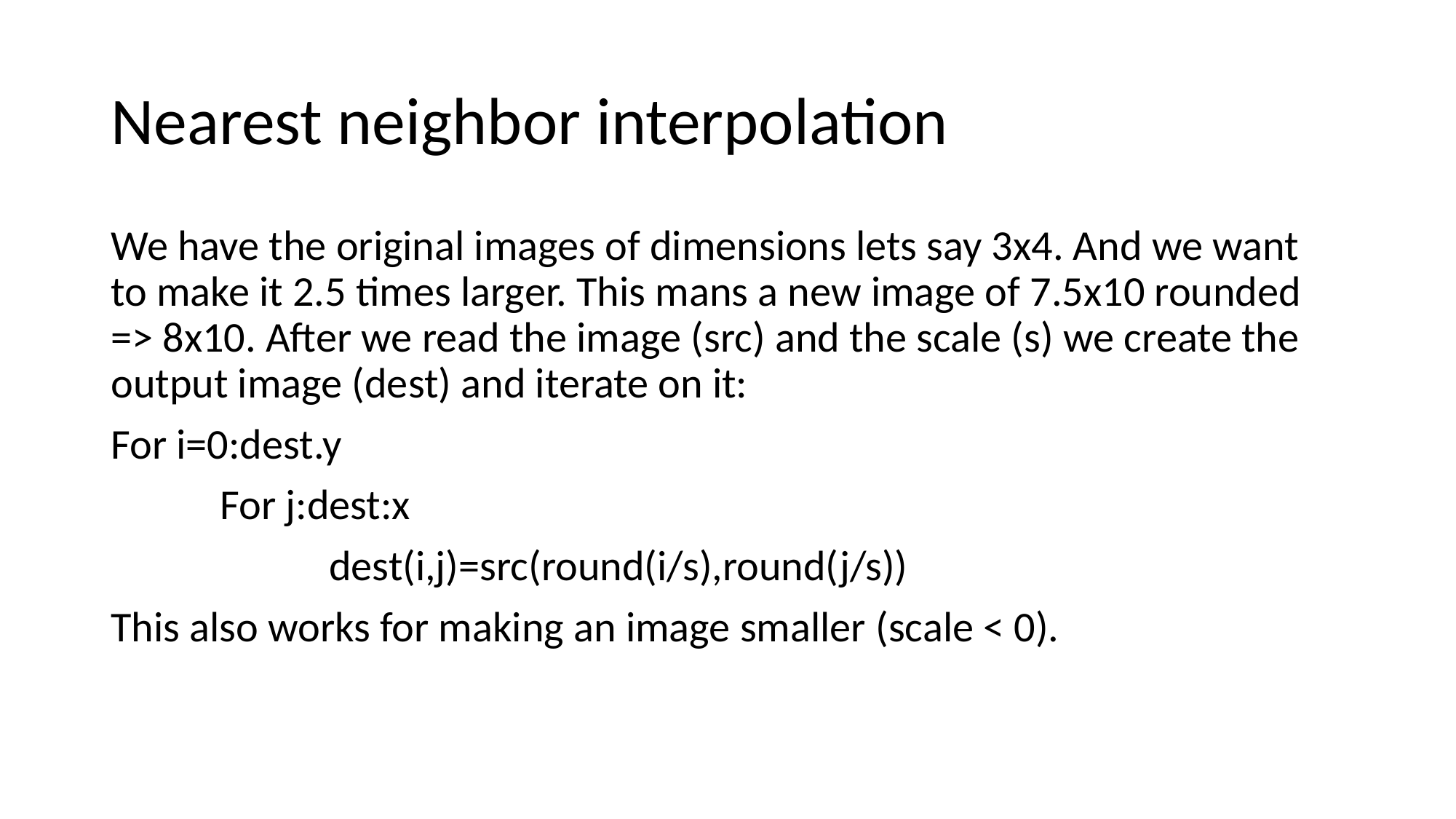

# Nearest neighbor interpolation
We have the original images of dimensions lets say 3x4. And we want to make it 2.5 times larger. This mans a new image of 7.5x10 rounded => 8x10. After we read the image (src) and the scale (s) we create the output image (dest) and iterate on it:
For i=0:dest.y
	For j:dest:x
		dest(i,j)=src(round(i/s),round(j/s))
This also works for making an image smaller (scale < 0).